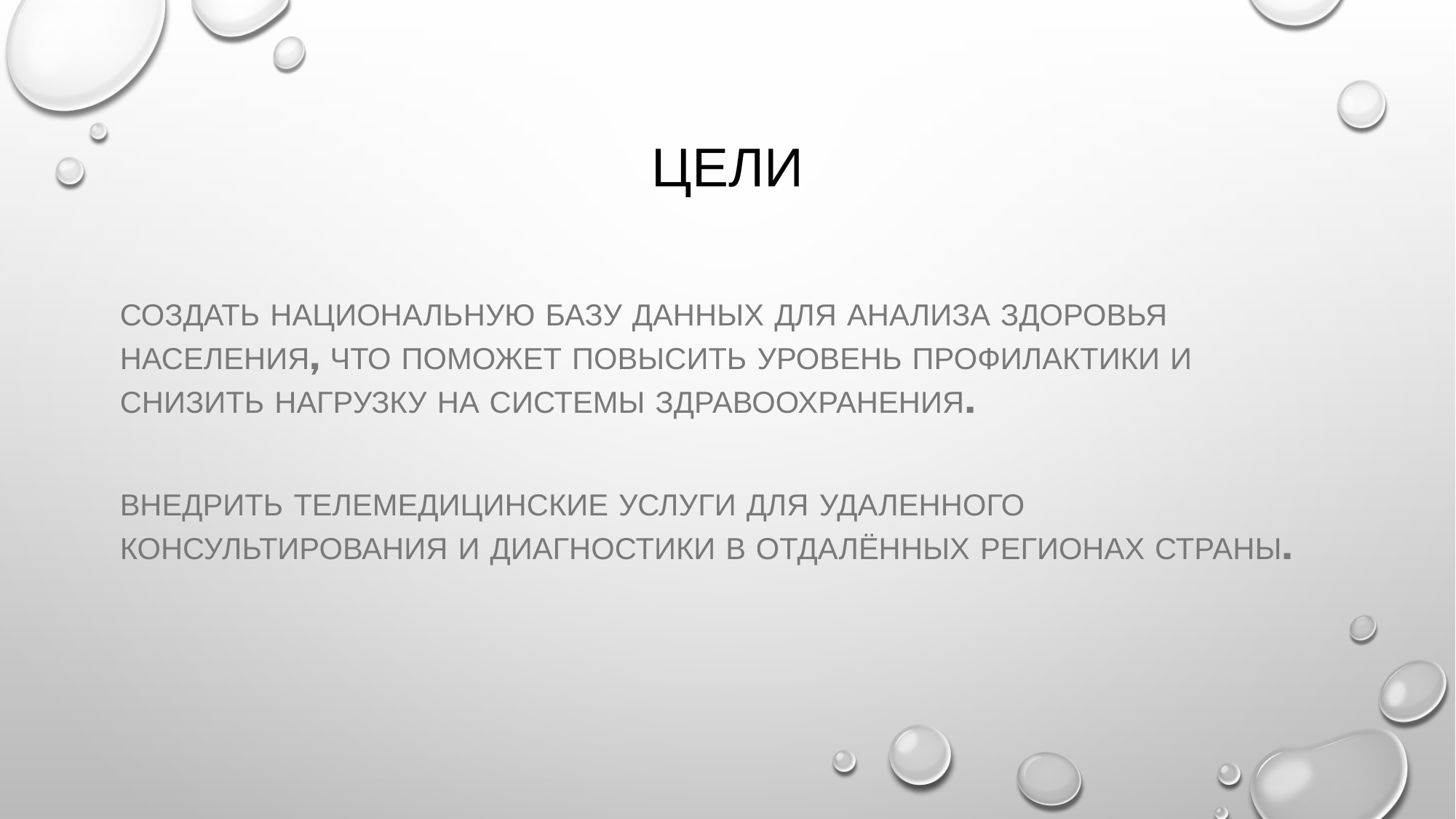

# Цели
Создать национальную базу данных для анализа здоровья населения, что поможет повысить уровень профилактики и снизить нагрузку на системы здравоохранения.
Внедрить телемедицинские услуги для удаленного консультирования и диагностики в отдалённых регионах страны.